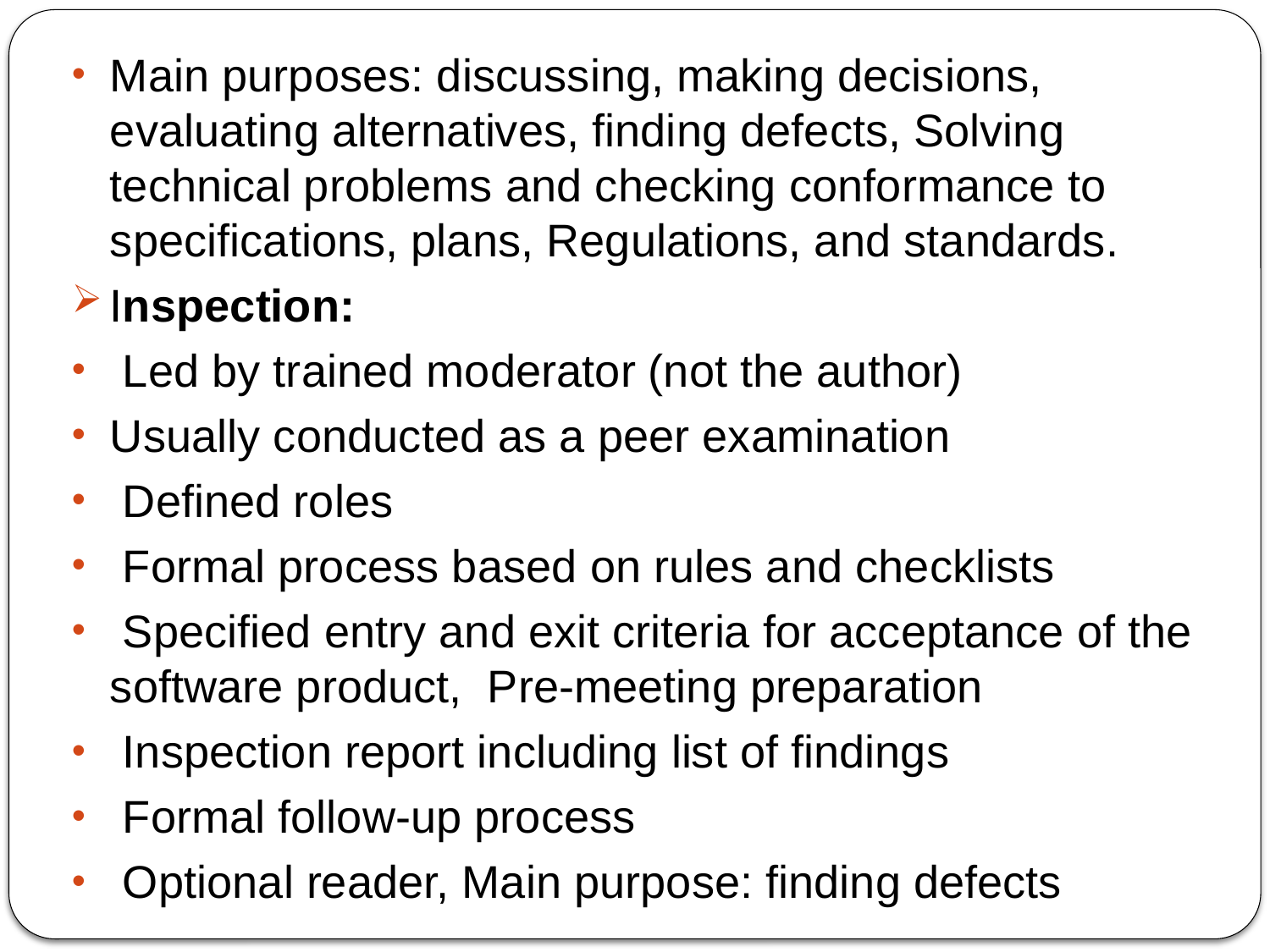

Main purposes: discussing, making decisions, evaluating alternatives, finding defects, Solving technical problems and checking conformance to specifications, plans, Regulations, and standards.
Inspection:
 Led by trained moderator (not the author)
Usually conducted as a peer examination
 Defined roles
 Formal process based on rules and checklists
 Specified entry and exit criteria for acceptance of the software product,  Pre-meeting preparation
 Inspection report including list of findings
 Formal follow-up process
 Optional reader, Main purpose: finding defects